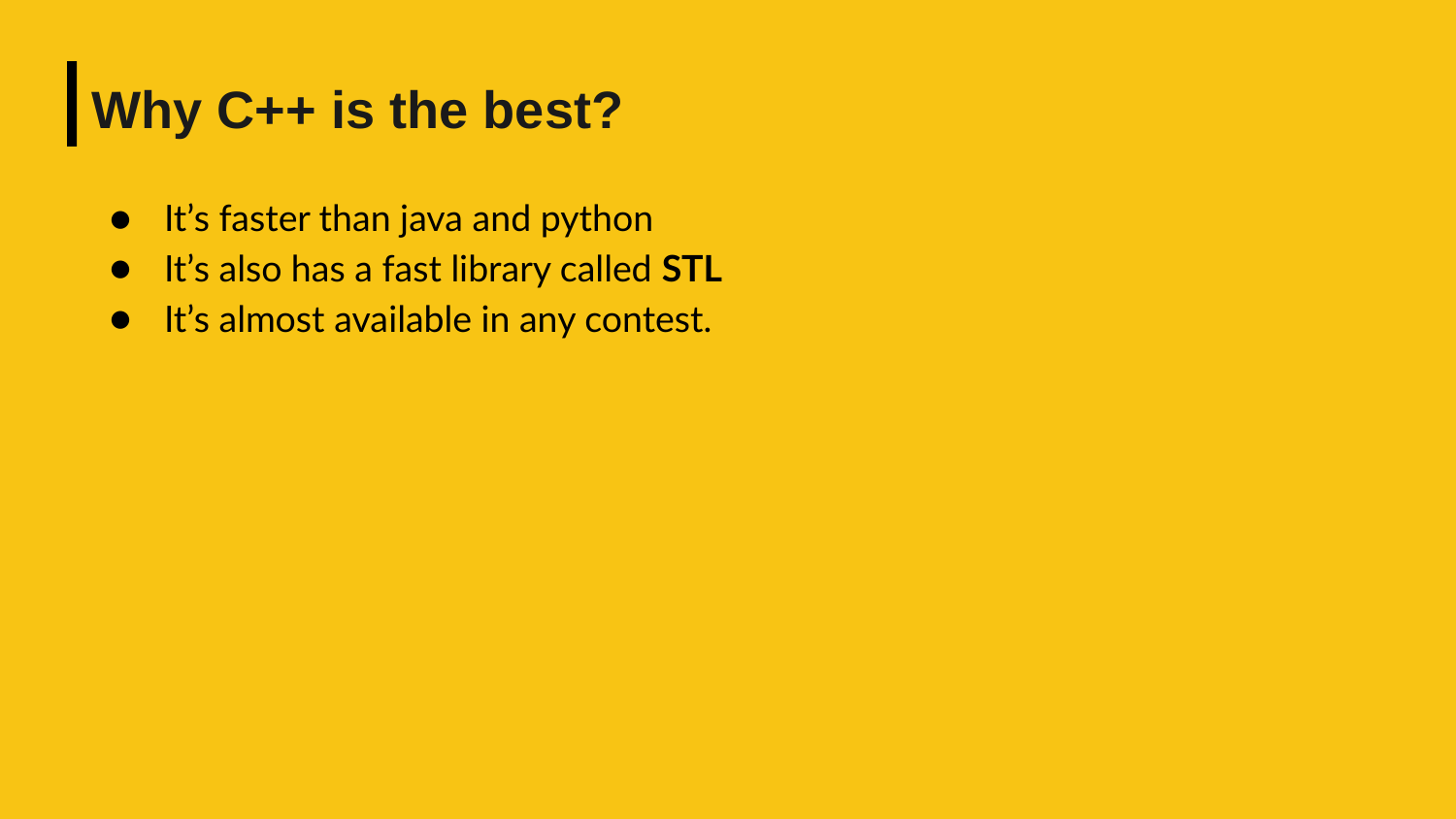

# Why C++ is the best?
It’s faster than java and python
It’s also has a fast library called STL
It’s almost available in any contest.